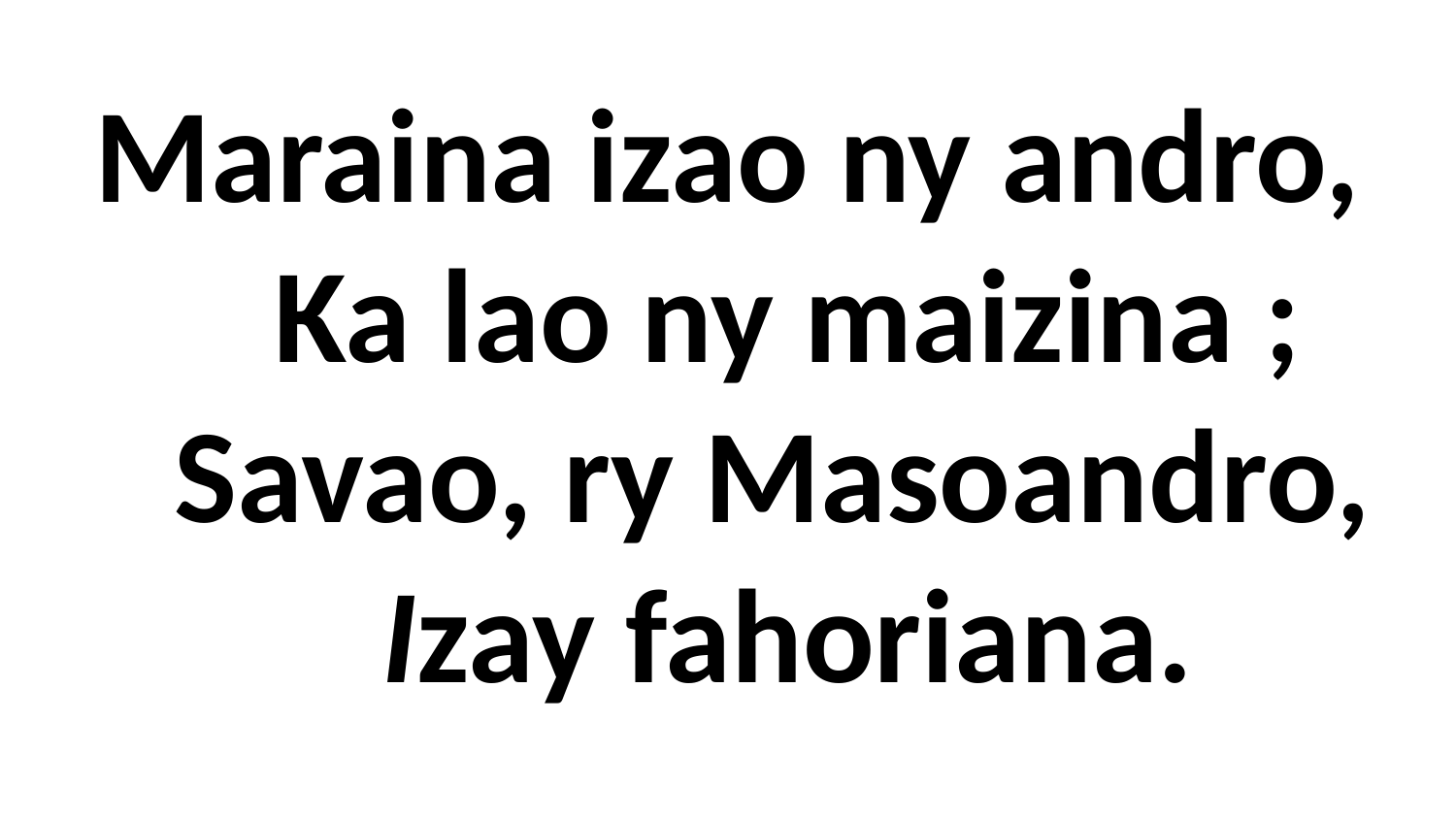

# Maraina izao ny andro, Ka lao ny maizina ; Savao, ry Masoandro, Izay fahoriana.